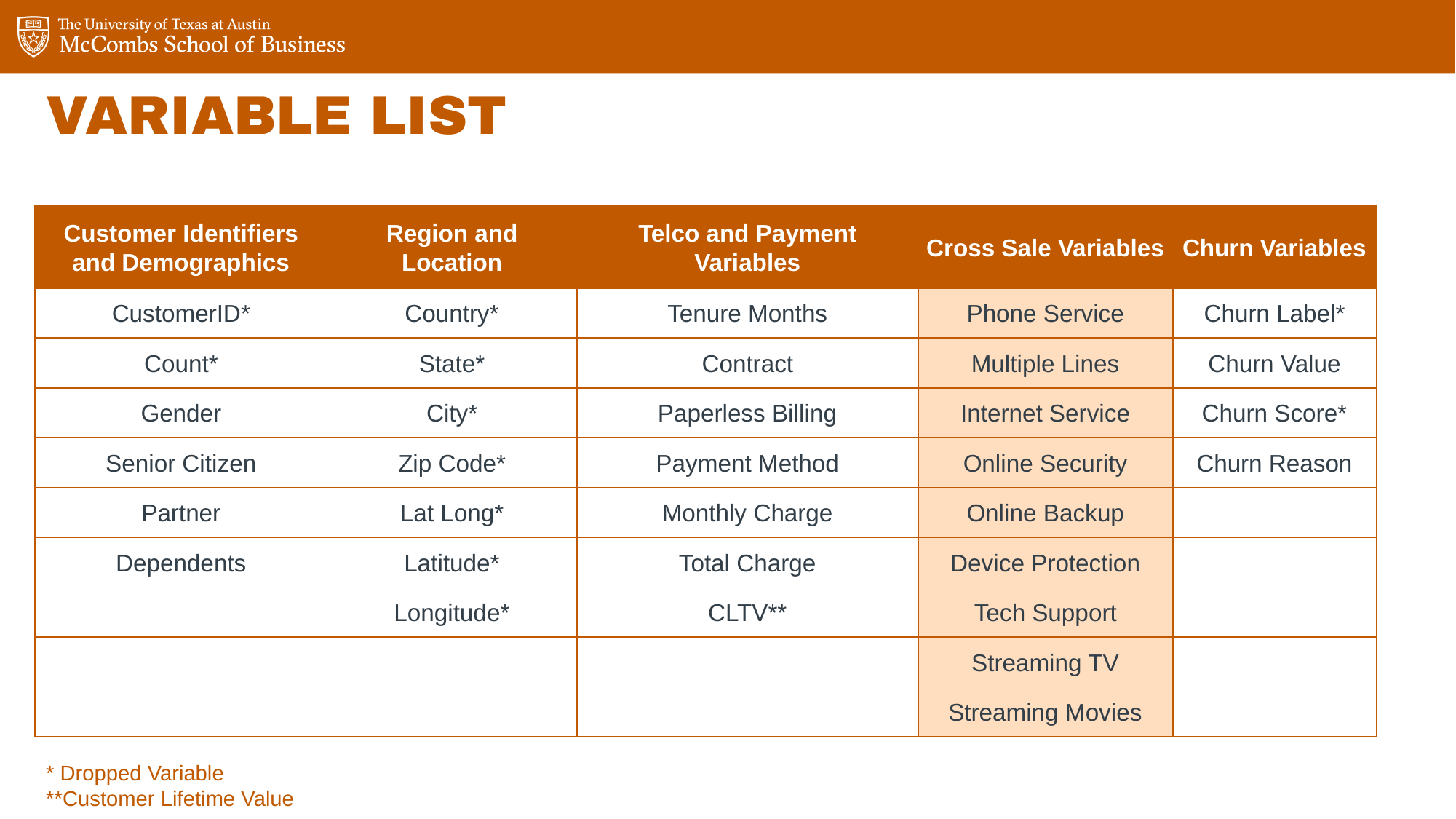

# Variable list
| Customer Identifiers and Demographics | Region and Location | Telco and Payment Variables | Cross Sale Variables | Churn Variables |
| --- | --- | --- | --- | --- |
| CustomerID\* | Country\* | Tenure Months | Phone Service | Churn Label\* |
| Count\* | State\* | Contract | Multiple Lines | Churn Value |
| Gender | City\* | Paperless Billing | Internet Service | Churn Score\* |
| Senior Citizen | Zip Code\* | Payment Method | Online Security | Churn Reason |
| Partner | Lat Long\* | Monthly Charge | Online Backup |  |
| Dependents | Latitude\* | Total Charge | Device Protection |  |
|  | Longitude\* | CLTV\*\* | Tech Support |  |
|  |  |  | Streaming TV |  |
|  |  |  | Streaming Movies |  |
* Dropped Variable
**Customer Lifetime Value